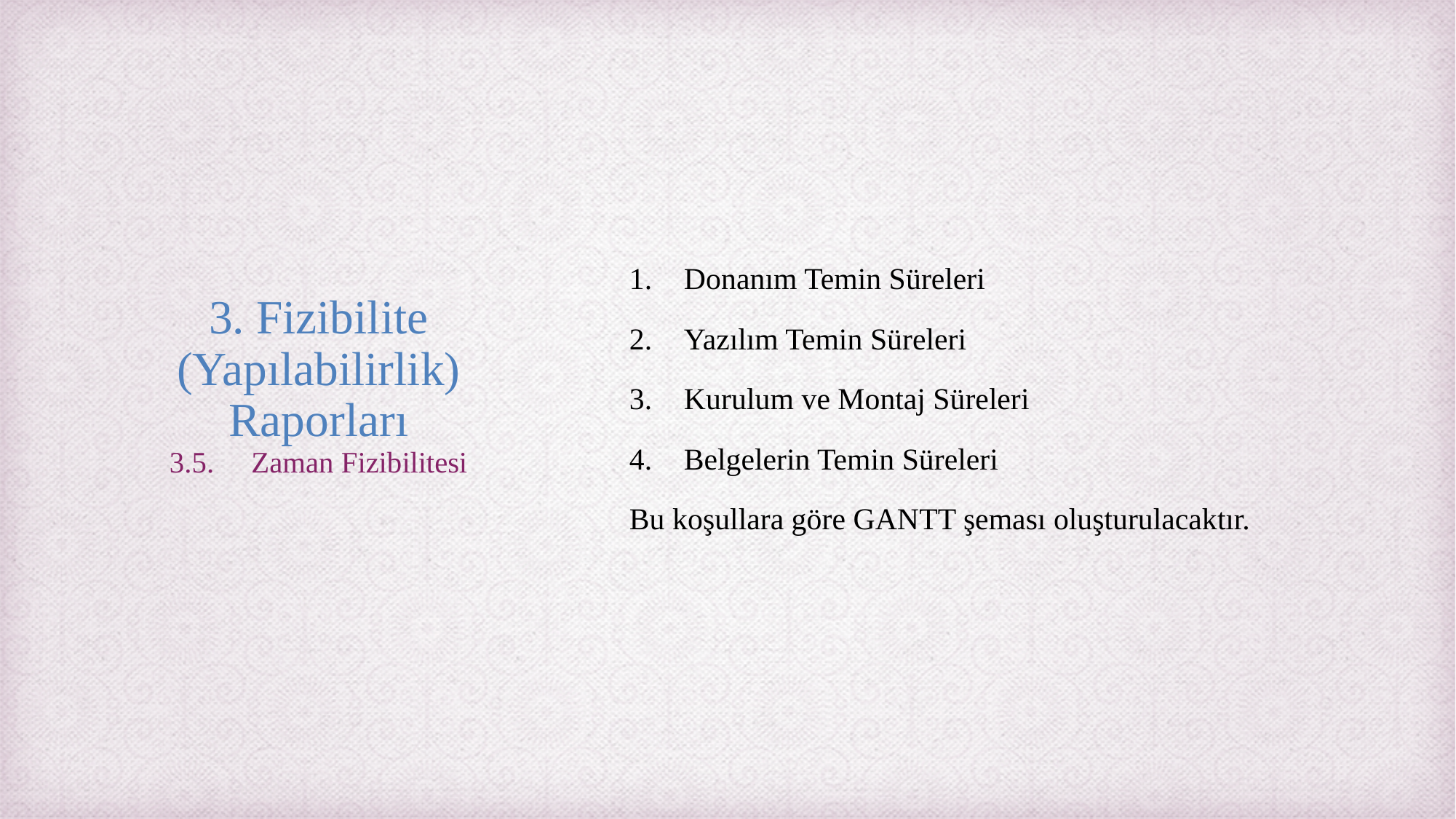

Donanım Temin Süreleri
Yazılım Temin Süreleri
Kurulum ve Montaj Süreleri
Belgelerin Temin Süreleri
Bu koşullara göre GANTT şeması oluşturulacaktır.
# 3. Fizibilite (Yapılabilirlik) Raporları 3.5.     Zaman Fizibilitesi